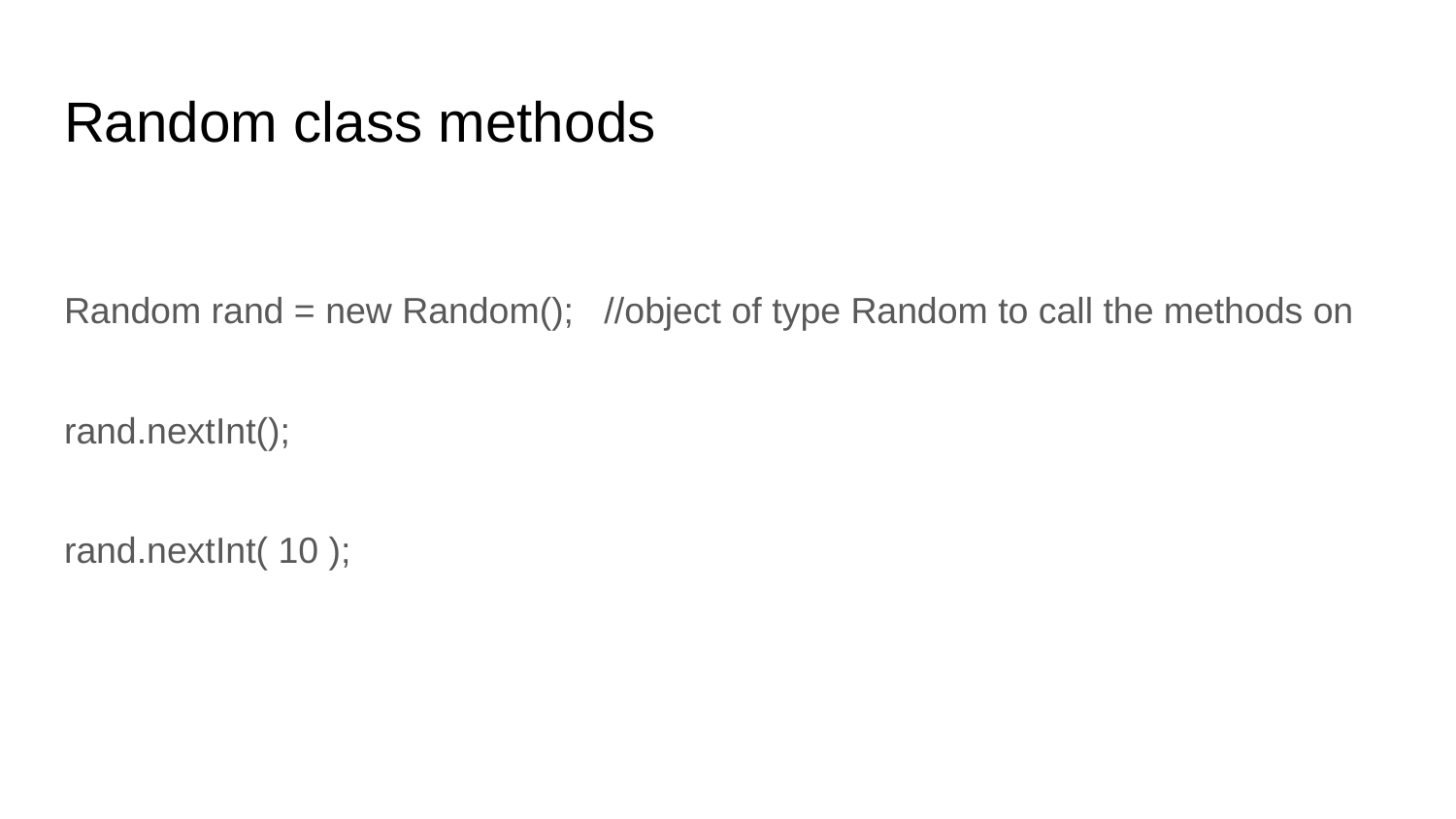

# Random class methods
Random rand = new Random();   //object of type Random to call the methods on
rand.nextInt();
rand.nextInt( 10 );